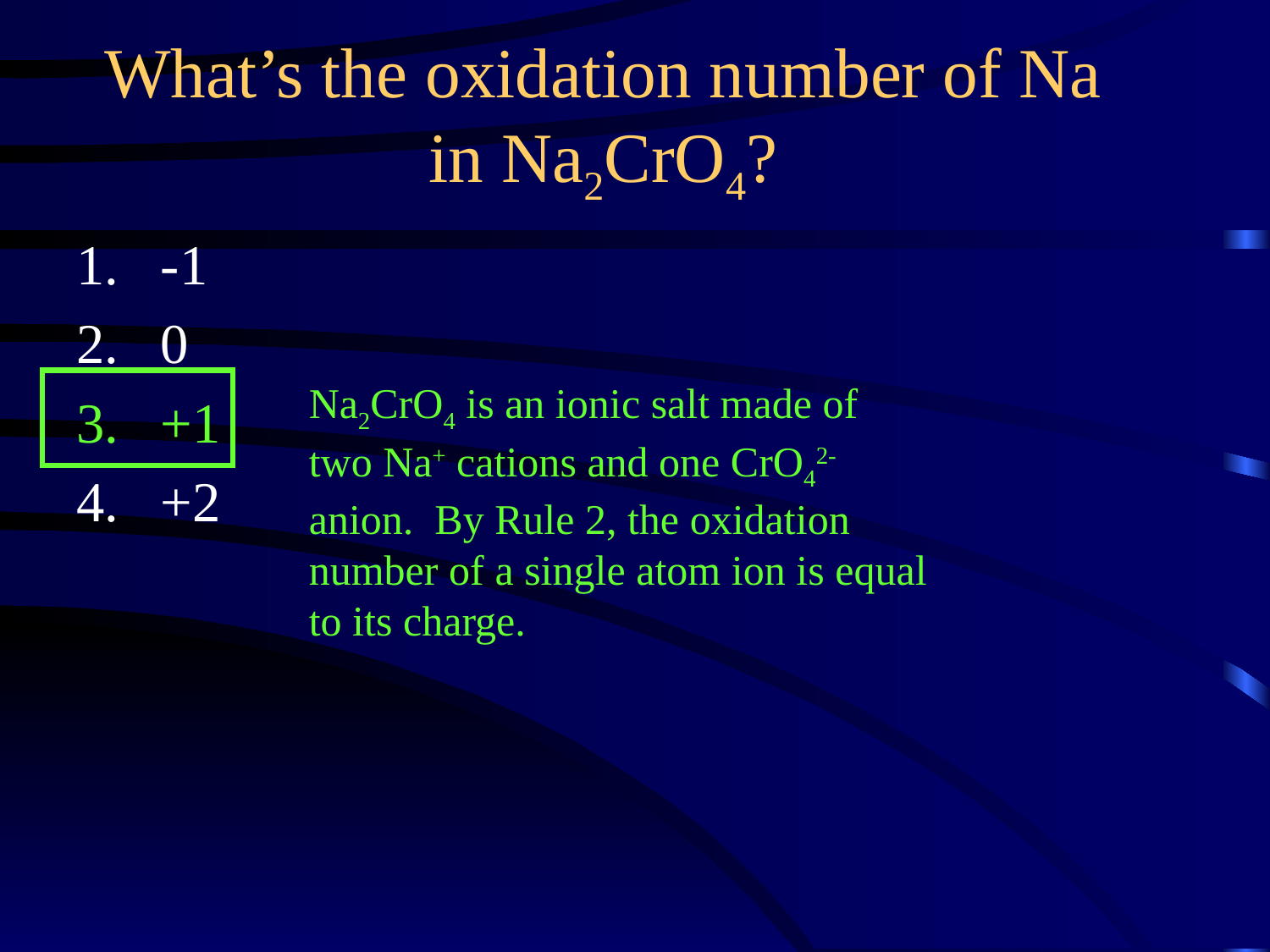

What’s the oxidation number of Na in Na2CrO4?
-1
0
+1
+2

Na2CrO4 is an ionic salt made of two Na+ cations and one CrO42- anion.  By Rule 2, the oxidation number of a single atom ion is equal to its charge.